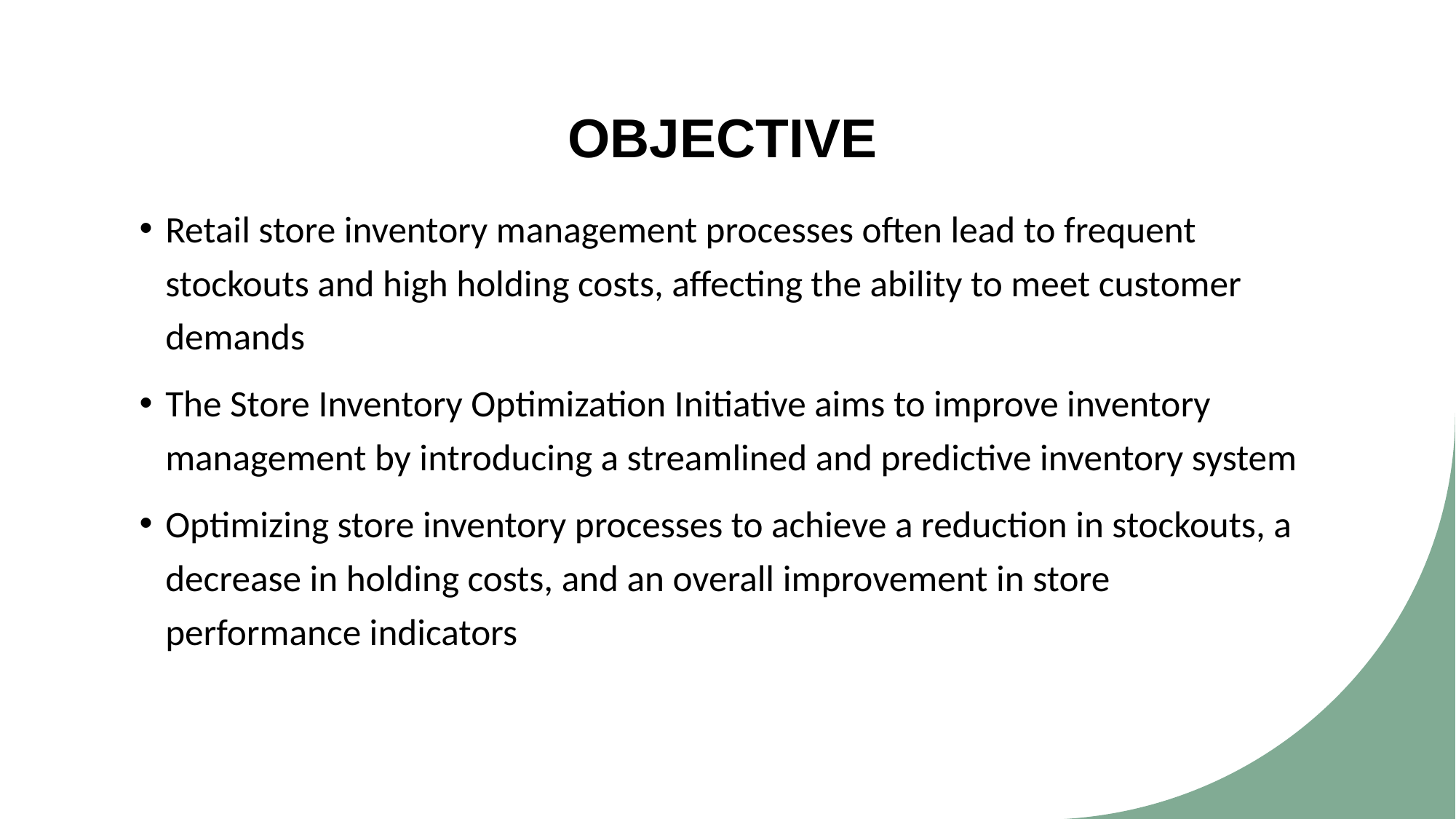

# OBJECTIVE
Retail store inventory management processes often lead to frequent stockouts and high holding costs, affecting the ability to meet customer demands
The Store Inventory Optimization Initiative aims to improve inventory management by introducing a streamlined and predictive inventory system
Optimizing store inventory processes to achieve a reduction in stockouts, a decrease in holding costs, and an overall improvement in store performance indicators